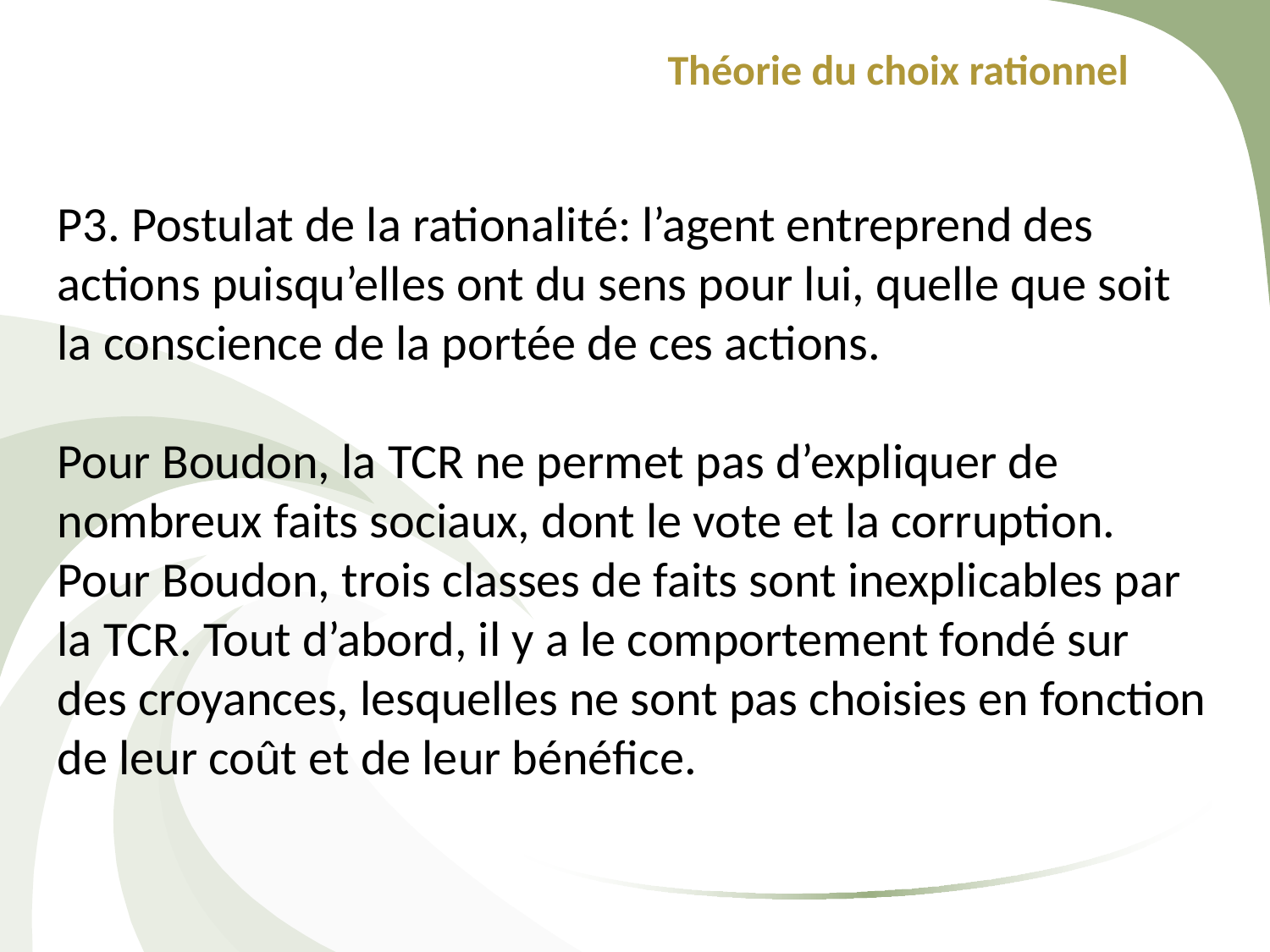

Théorie du choix rationnel
P3. Postulat de la rationalité: l’agent entreprend des actions puisqu’elles ont du sens pour lui, quelle que soit la conscience de la portée de ces actions.

Pour Boudon, la TCR ne permet pas d’expliquer de nombreux faits sociaux, dont le vote et la corruption. Pour Boudon, trois classes de faits sont inexplicables par la TCR. Tout d’abord, il y a le comportement fondé sur des croyances, lesquelles ne sont pas choisies en fonction de leur coût et de leur bénéﬁce.